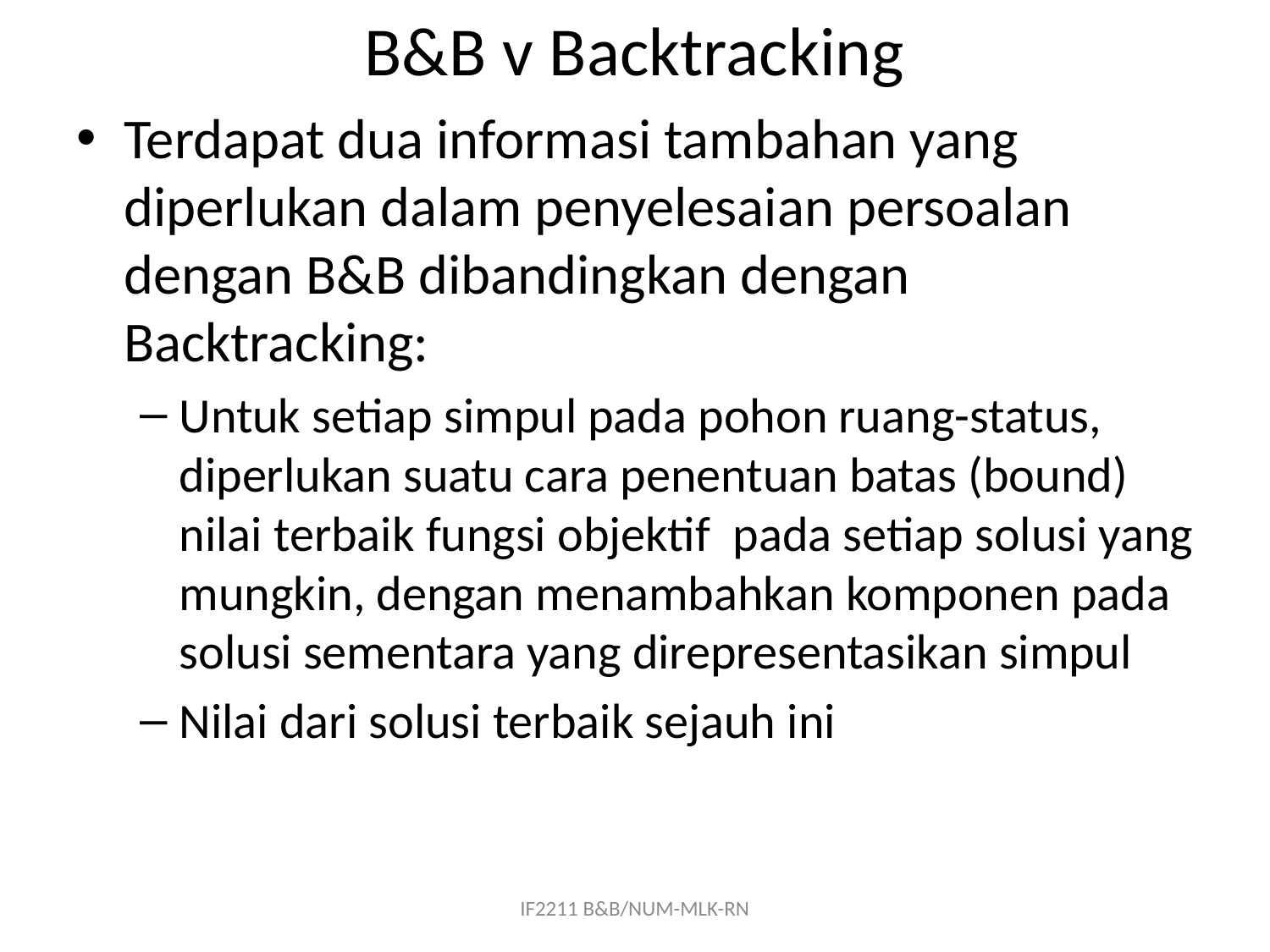

# B&B v Backtracking
Terdapat dua informasi tambahan yang diperlukan dalam penyelesaian persoalan dengan B&B dibandingkan dengan Backtracking:
Untuk setiap simpul pada pohon ruang-status, diperlukan suatu cara penentuan batas (bound) nilai terbaik fungsi objektif  pada setiap solusi yang mungkin, dengan menambahkan komponen pada solusi sementara yang direpresentasikan simpul
Nilai dari solusi terbaik sejauh ini
IF2211 B&B/NUM-MLK-RN